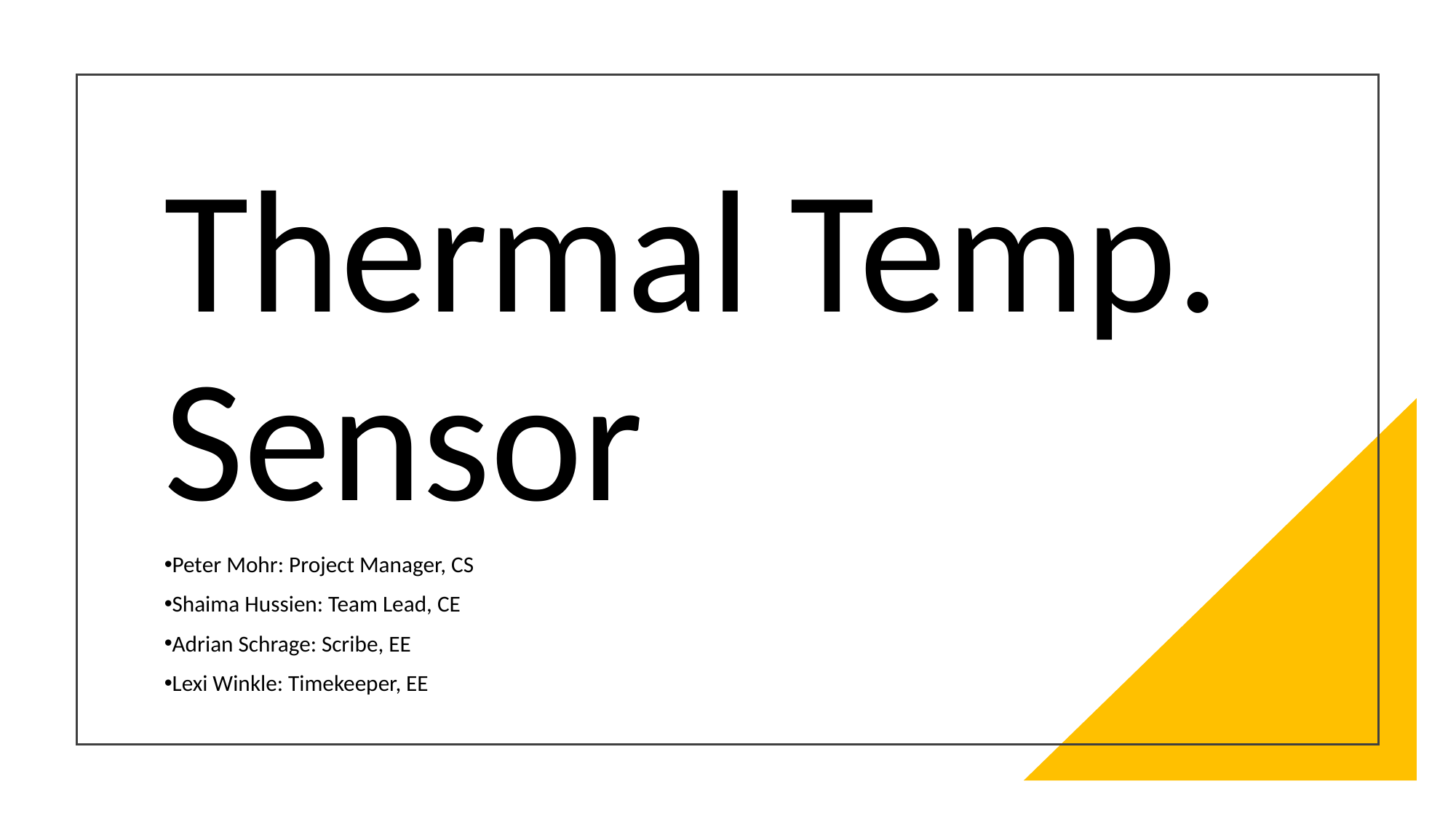

# Thermal Temp. Sensor

Peter Mohr: Project Manager, CS
Shaima Hussien: Team Lead, CE
Adrian Schrage: Scribe, EE
Lexi Winkle: Timekeeper, EE